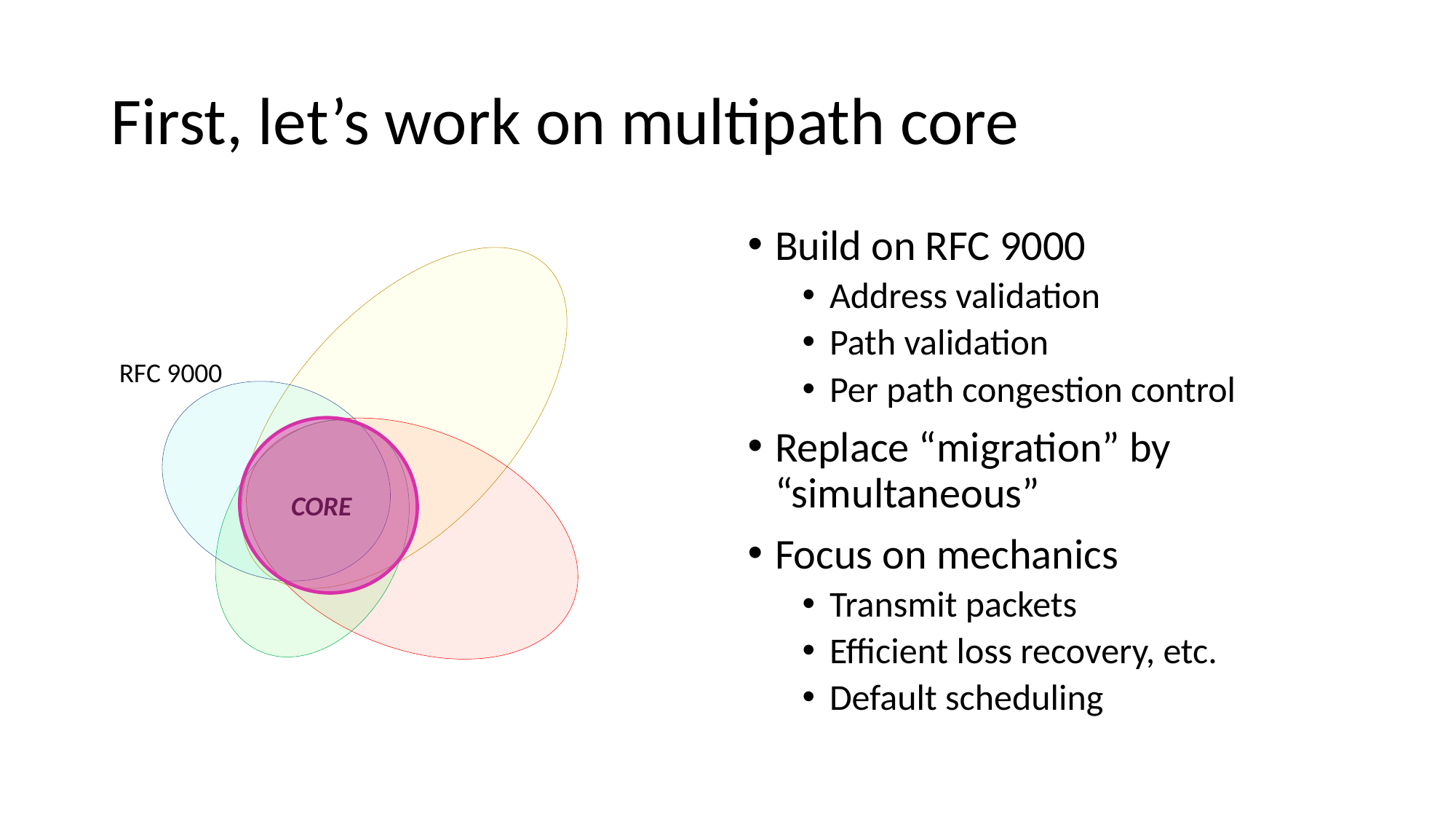

# First, let’s work on multipath core
Build on RFC 9000
Address validation
Path validation
Per path congestion control
Replace “migration” by “simultaneous”
Focus on mechanics
Transmit packets
Efficient loss recovery, etc.
Default scheduling

RFC 9000

CORE